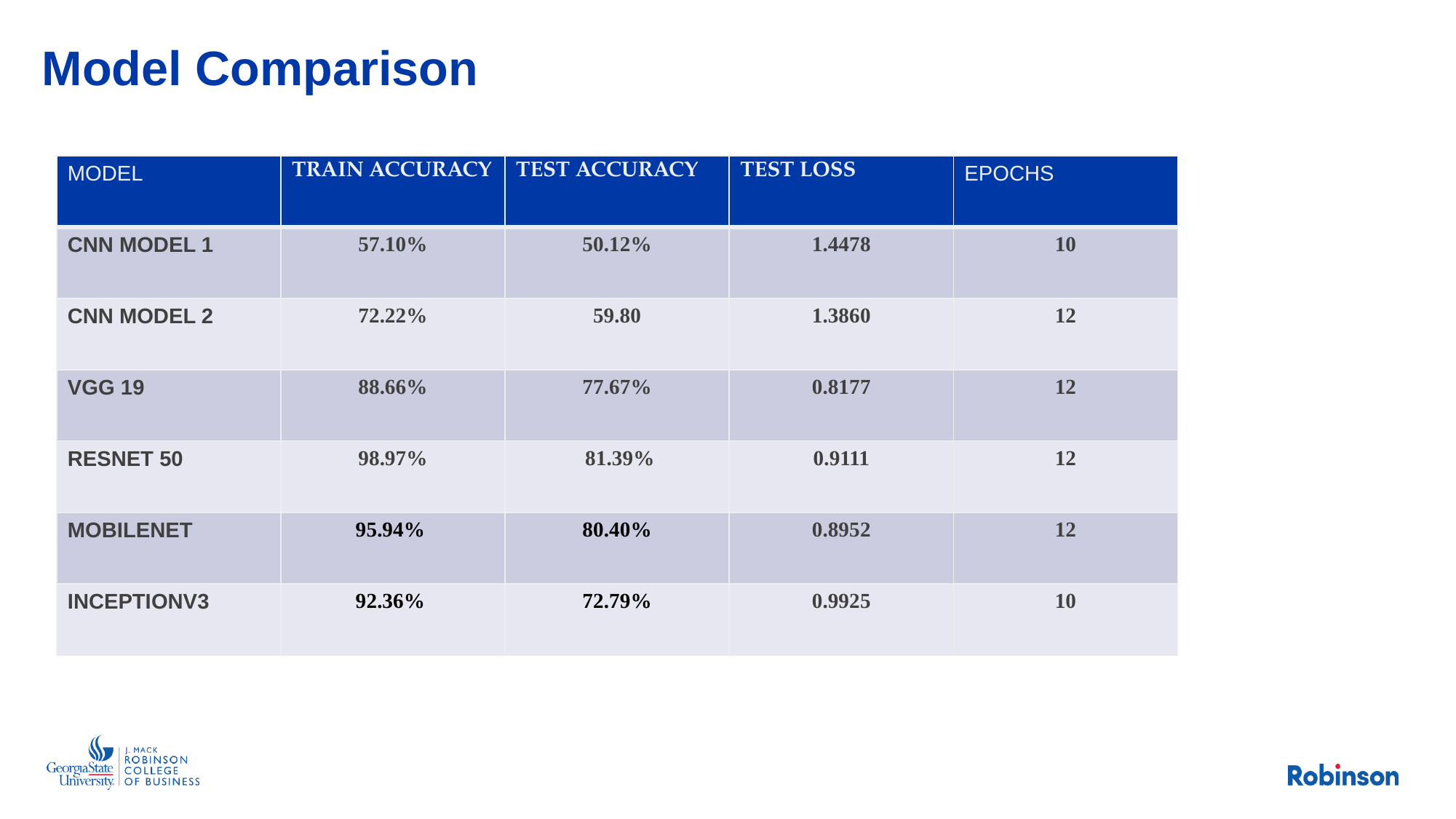

# Model Comparison
| MODEL | TRAIN ACCURACY | TEST ACCURACY | TEST LOSS | EPOCHS |
| --- | --- | --- | --- | --- |
| CNN MODEL 1 | 57.10% | 50.12% | 1.4478 | 10 |
| CNN MODEL 2 | 72.22% | 59.80 | 1.3860 | 12 |
| VGG 19 | 88.66% | 77.67% | 0.8177 | 12 |
| RESNET 50 | 98.97% | 81.39% | 0.9111 | 12 |
| MOBILENET | 95.94% | 80.40% | 0.8952 | 12 |
| INCEPTIONV3 | 92.36% | 72.79% | 0.9925 | 10 |